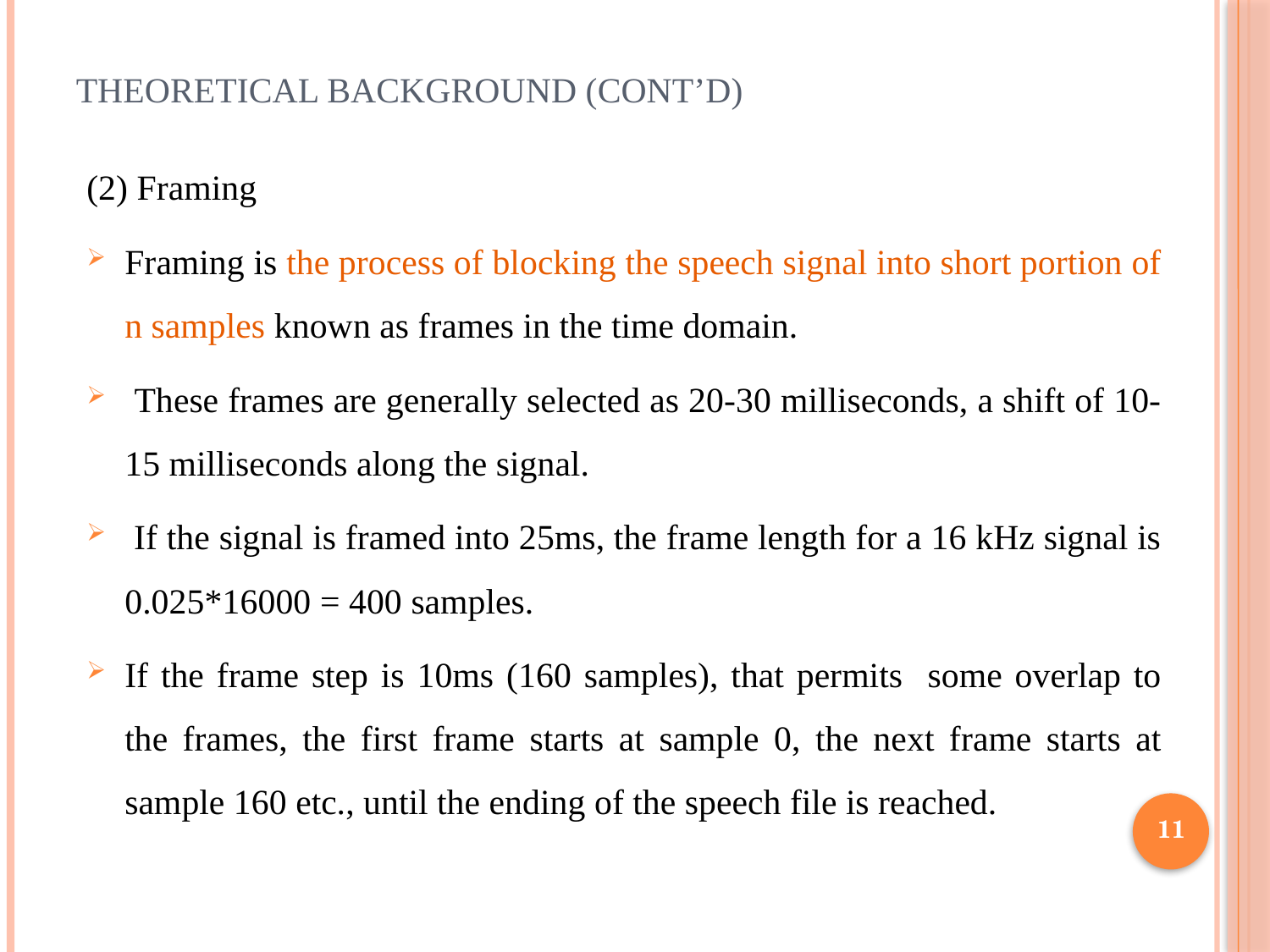

# Theoretical Background (Cont’d)
(2) Framing
Framing is the process of blocking the speech signal into short portion of n samples known as frames in the time domain.
 These frames are generally selected as 20-30 milliseconds, a shift of 10-15 milliseconds along the signal.
 If the signal is framed into 25ms, the frame length for a 16 kHz signal is 0.025*16000 = 400 samples.
If the frame step is 10ms (160 samples), that permits  some overlap to the frames, the first frame starts at sample 0, the next frame starts at sample 160 etc., until the ending of the speech file is reached.
11